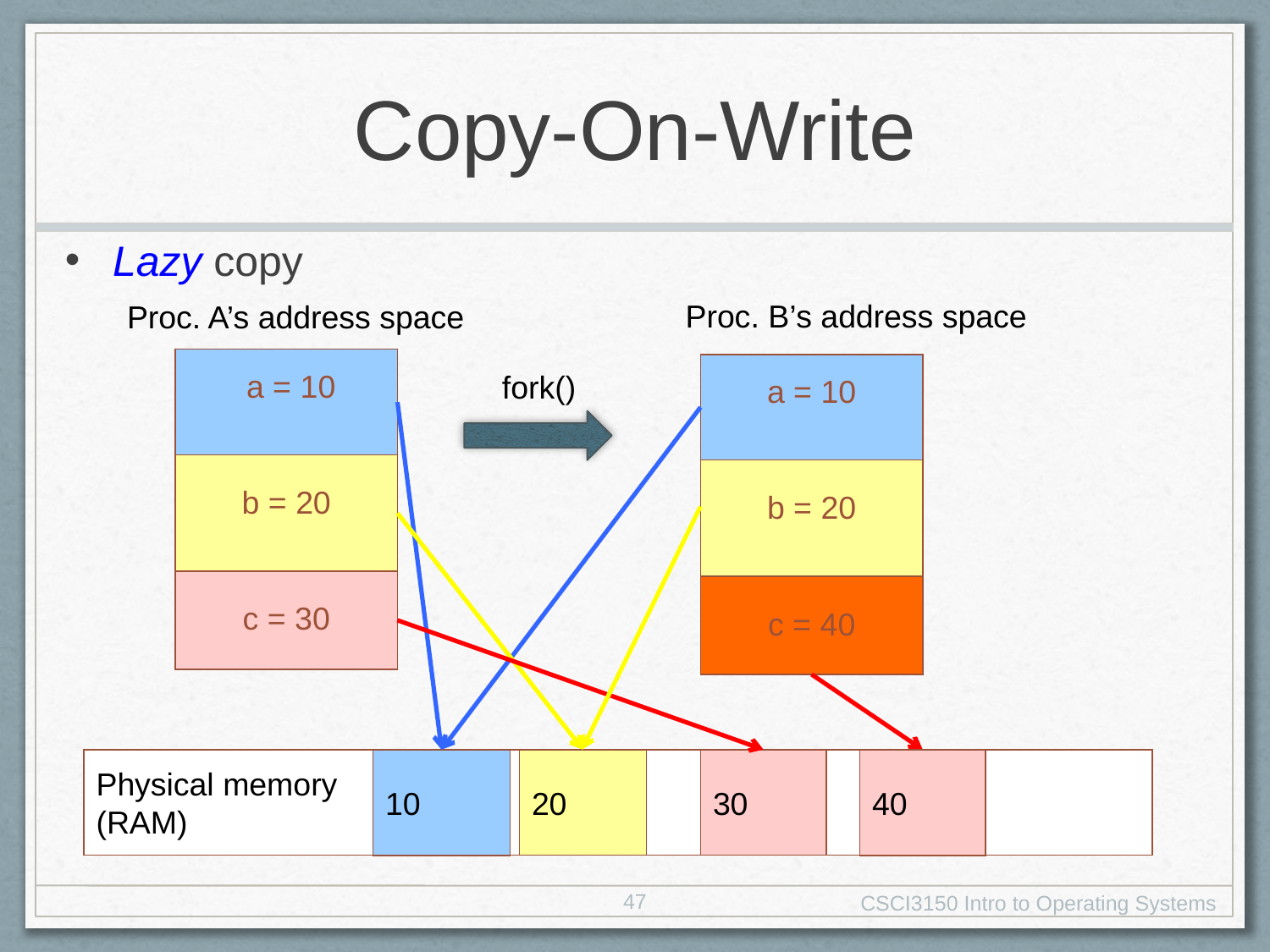

# Copy-On-Write
Lazy copy
Proc. B’s address space
Proc. A’s address space

 a = 10
fork()
a = 10

b = 20
b = 20

c = 30
c = 40
Physical memory
(RAM)
20
30
10
40
47
CSCI3150 Intro to Operating Systems